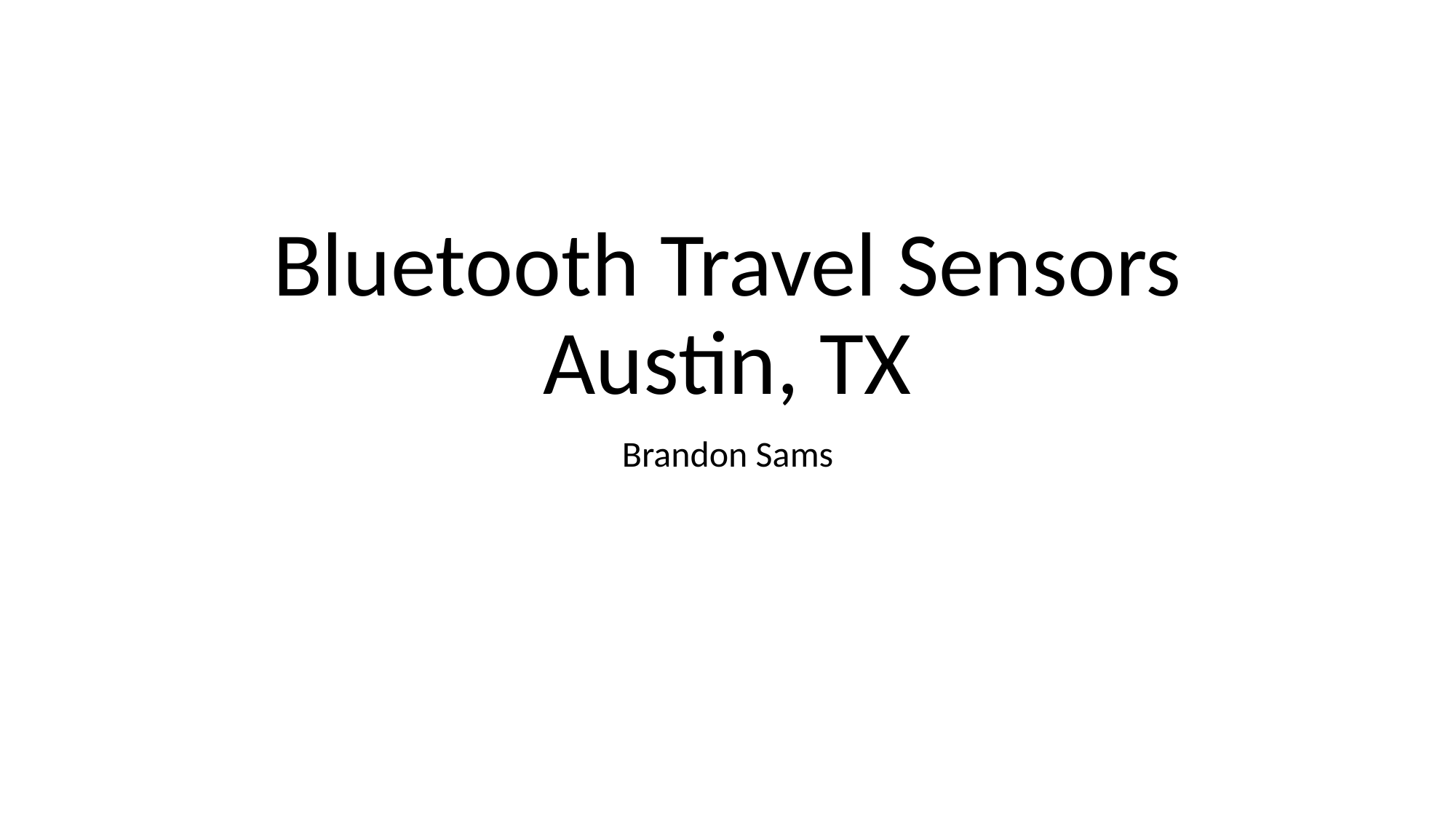

# Bluetooth Travel Sensors Austin, TX
Brandon Sams